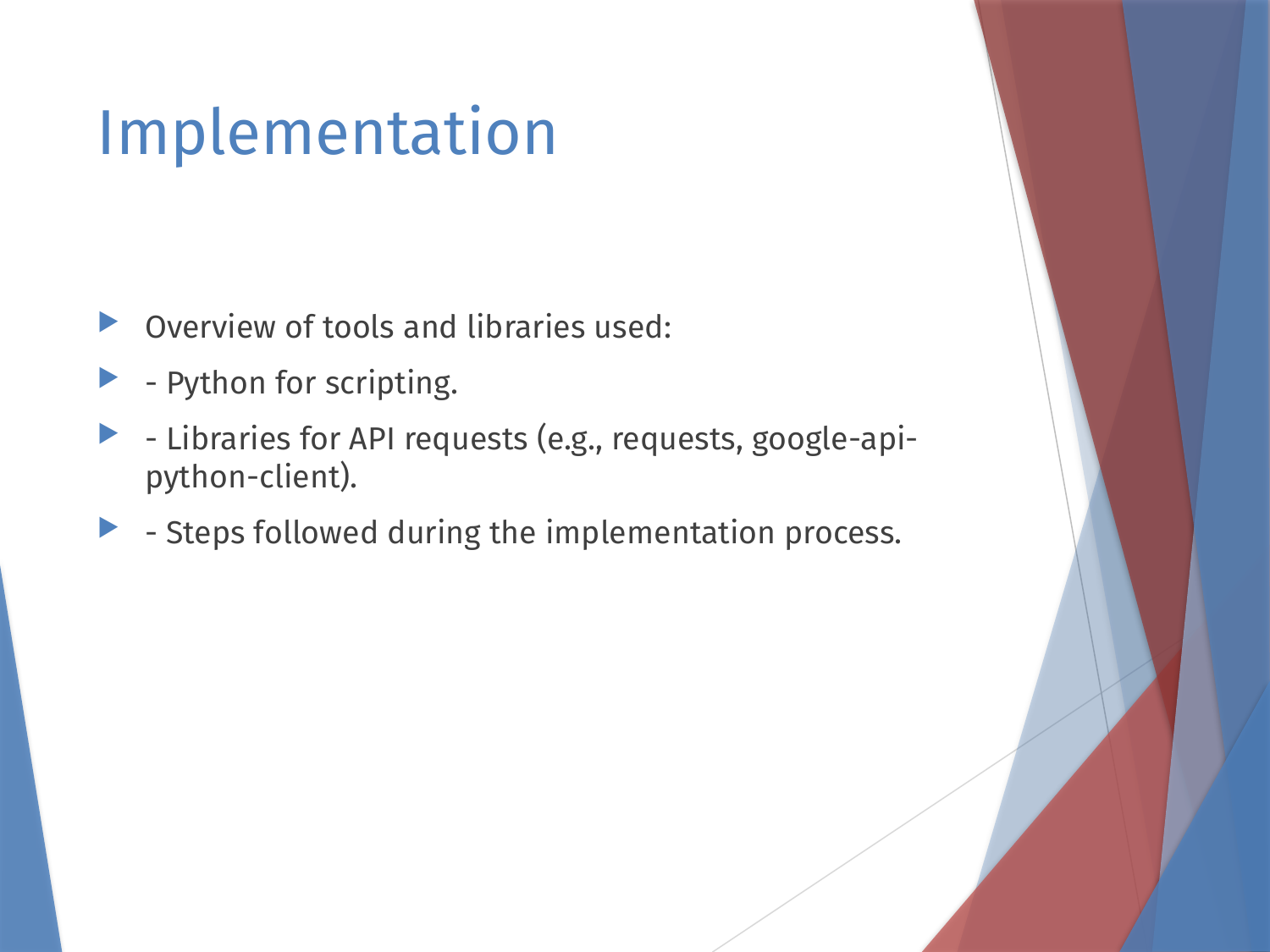

# Implementation
Overview of tools and libraries used:
- Python for scripting.
- Libraries for API requests (e.g., requests, google-api-python-client).
- Steps followed during the implementation process.